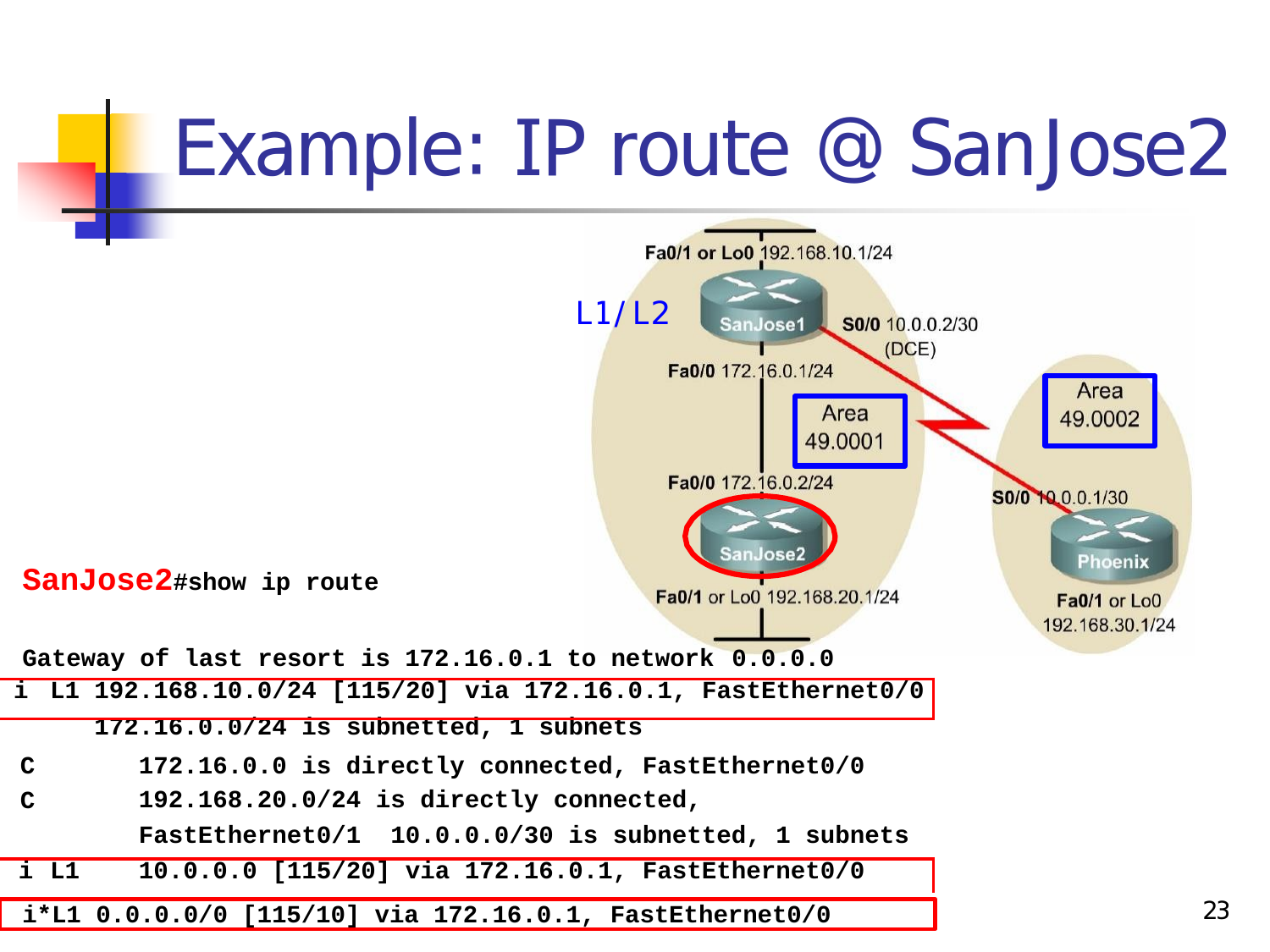

# Example: IP route @ SanJose2

L1/L2

SanJose2#show ip route
Gateway of last resort is 172.16.0.1 to network
0.0.0.0
| i | L1 | 192.168.10.0/24 [115/20] via 172.16.0.1, FastEthernet0/0 |
| --- | --- | --- |
|  |  | 172.16.0.0/24 is subnetted, 1 subnets |
| C C |  | 172.16.0.0 is directly connected, FastEthernet0/0 192.168.20.0/24 is directly connected, FastEthernet0/1 10.0.0.0/30 is subnetted, 1 subnets |
| i | L1 | 10.0.0.0 [115/20] via 172.16.0.1, FastEthernet0/0 |
23

i*L1 0.0.0.0/0 [115/10] via 172.16.0.1, FastEthernet0/0